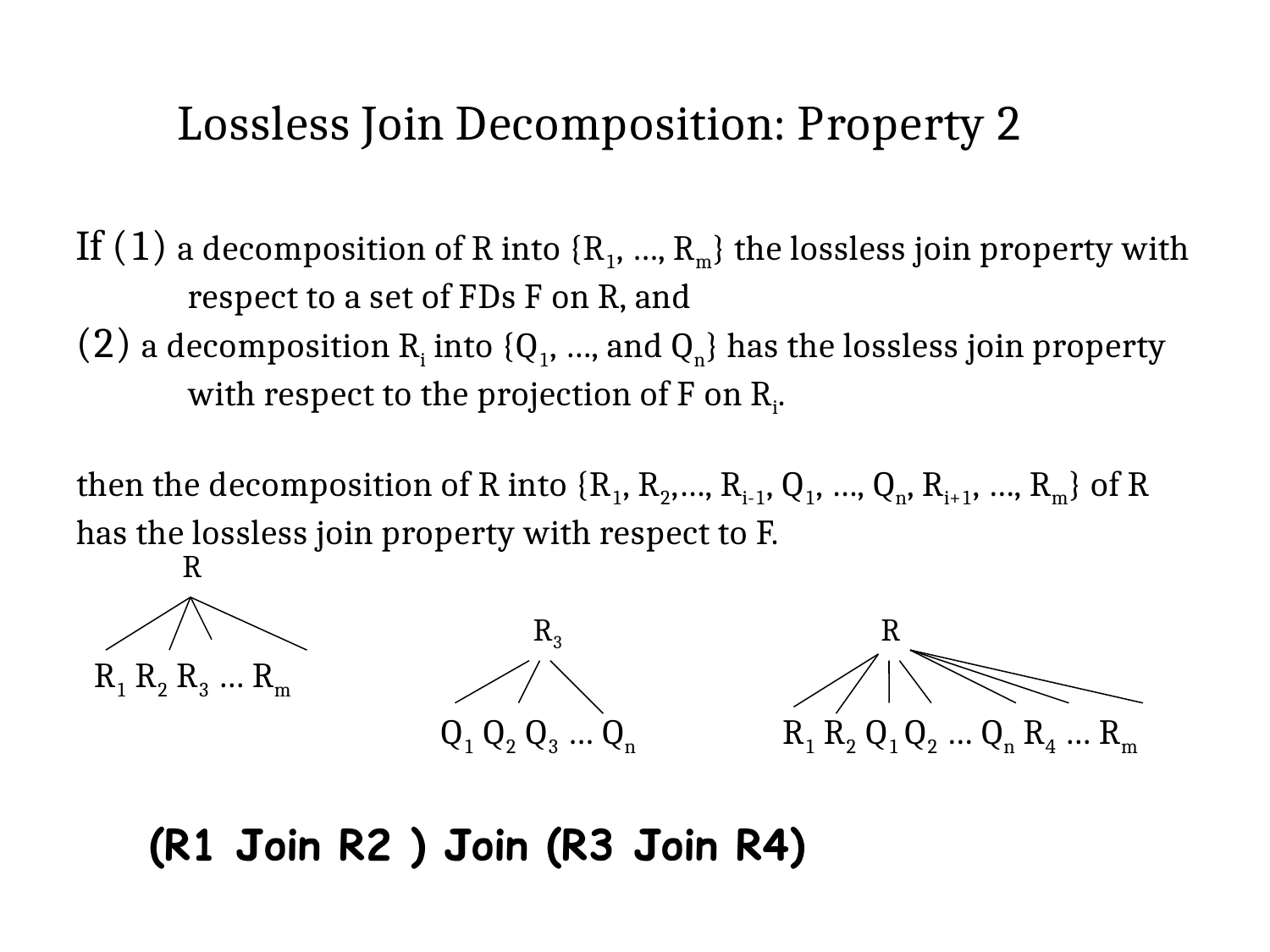

Lossless Join Decomposition: Property 2
If (1) a decomposition of R into {R1, …, Rm} the lossless join property with respect to a set of FDs F on R, and
(2) a decomposition Ri into {Q1, …, and Qn} has the lossless join property with respect to the projection of F on Ri.

then the decomposition of R into {R1, R2,…, Ri-1, Q1, …, Qn, Ri+1, …, Rm} of R
has the lossless join property with respect to F.
R

R3
R
R1 R2 R3 … Rm

Q1 Q2 Q3 … Qn
R1 R2 Q1 Q2 … Qn R4 … Rm
(R1 Join R2 ) Join (R3 Join R4)